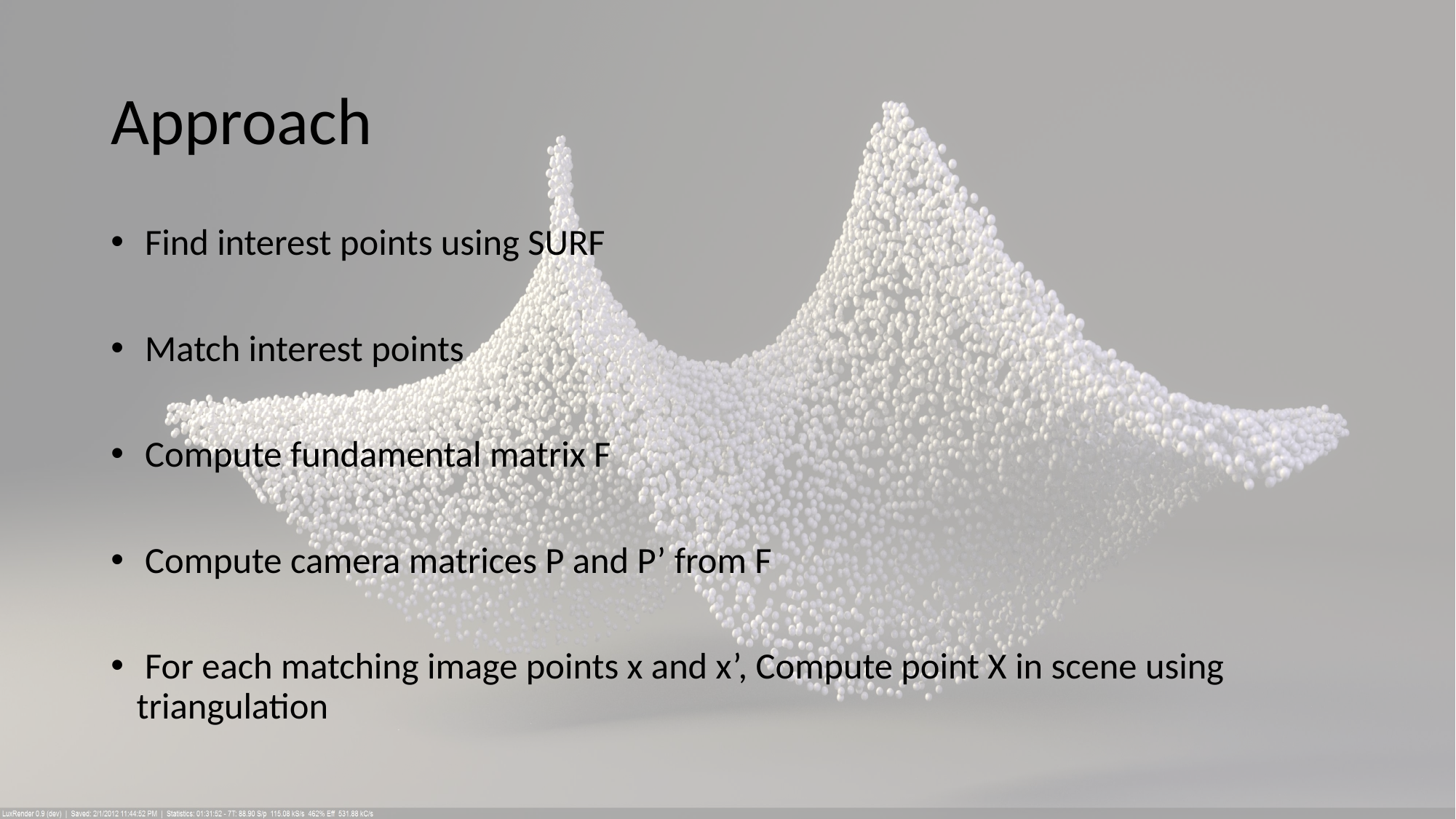

# Approach
 Find interest points using SURF

 Match interest points

 Compute fundamental matrix F

 Compute camera matrices P and P’ from F

 For each matching image points x and x’, Compute point X in scene using triangulation